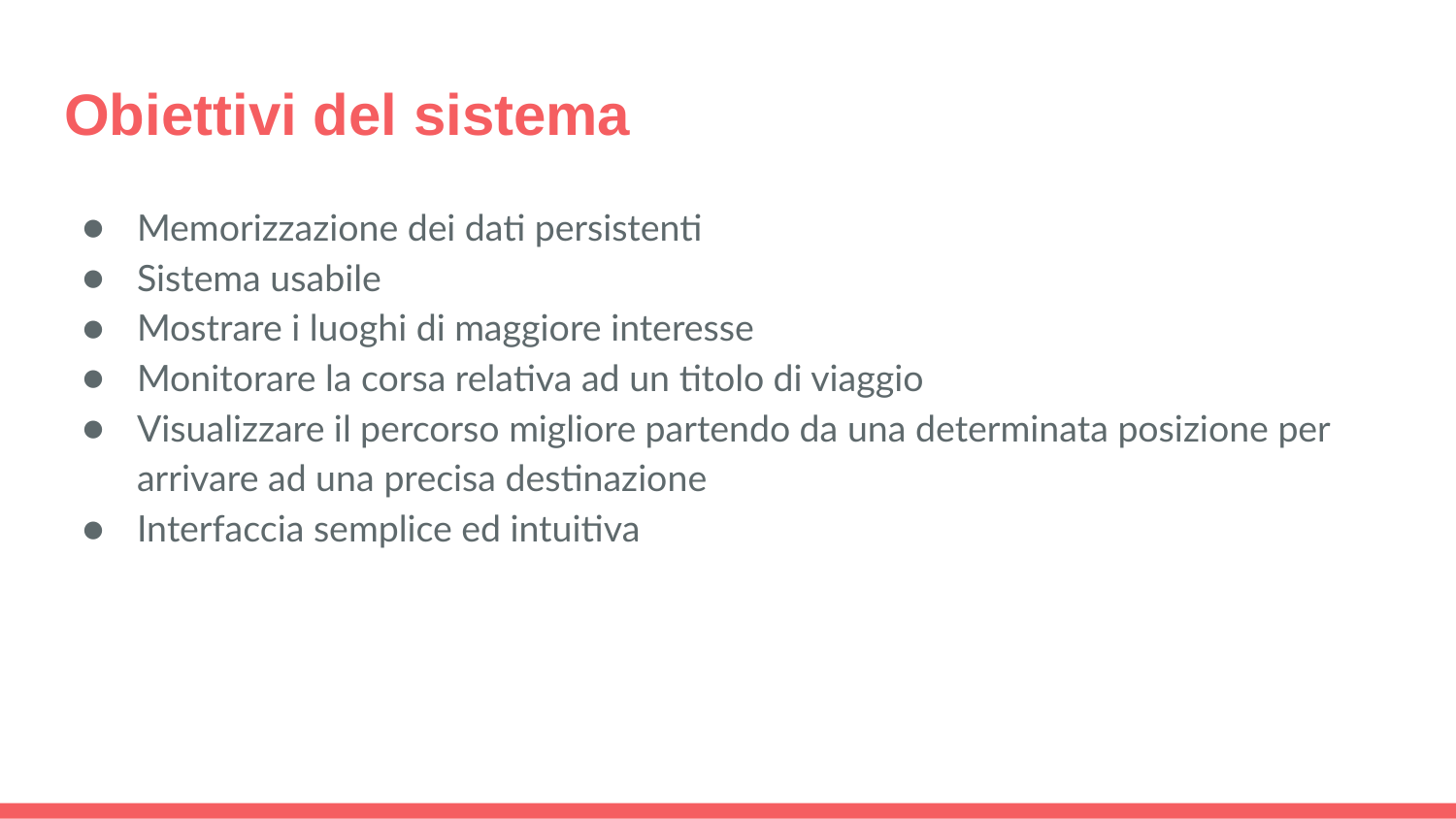

# Obiettivi del sistema
Memorizzazione dei dati persistenti
Sistema usabile
Mostrare i luoghi di maggiore interesse
Monitorare la corsa relativa ad un titolo di viaggio
Visualizzare il percorso migliore partendo da una determinata posizione per arrivare ad una precisa destinazione
Interfaccia semplice ed intuitiva